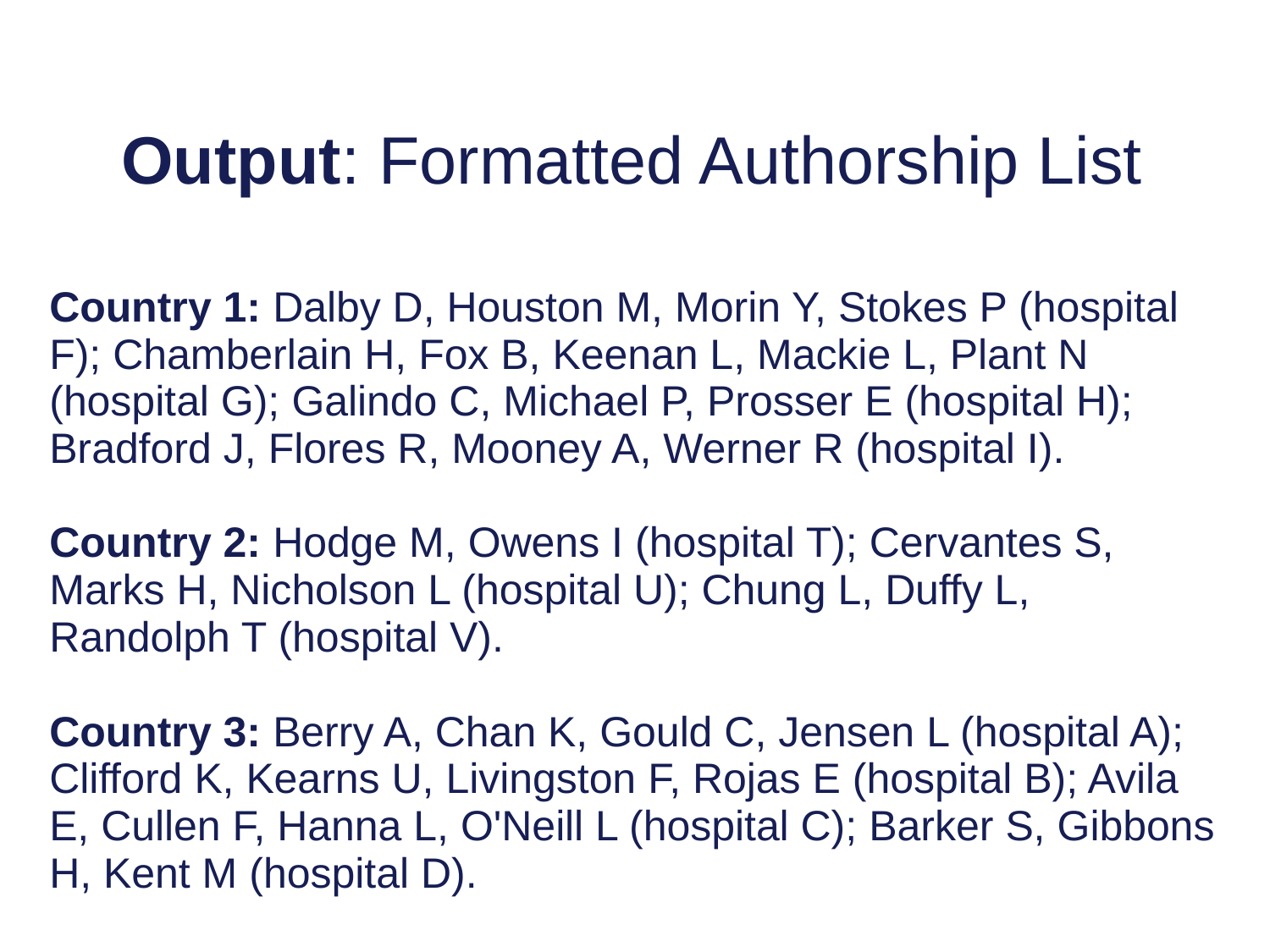

Output: Formatted Authorship List
| Country 1: Dalby D, Houston M, Morin Y, Stokes P (hospital F); Chamberlain H, Fox B, Keenan L, Mackie L, Plant N (hospital G); Galindo C, Michael P, Prosser E (hospital H); Bradford J, Flores R, Mooney A, Werner R (hospital I). Country 2: Hodge M, Owens I (hospital T); Cervantes S, Marks H, Nicholson L (hospital U); Chung L, Duffy L, Randolph T (hospital V). Country 3: Berry A, Chan K, Gould C, Jensen L (hospital A); Clifford K, Kearns U, Livingston F, Rojas E (hospital B); Avila E, Cullen F, Hanna L, O'Neill L (hospital C); Barker S, Gibbons H, Kent M (hospital D). |
| --- |